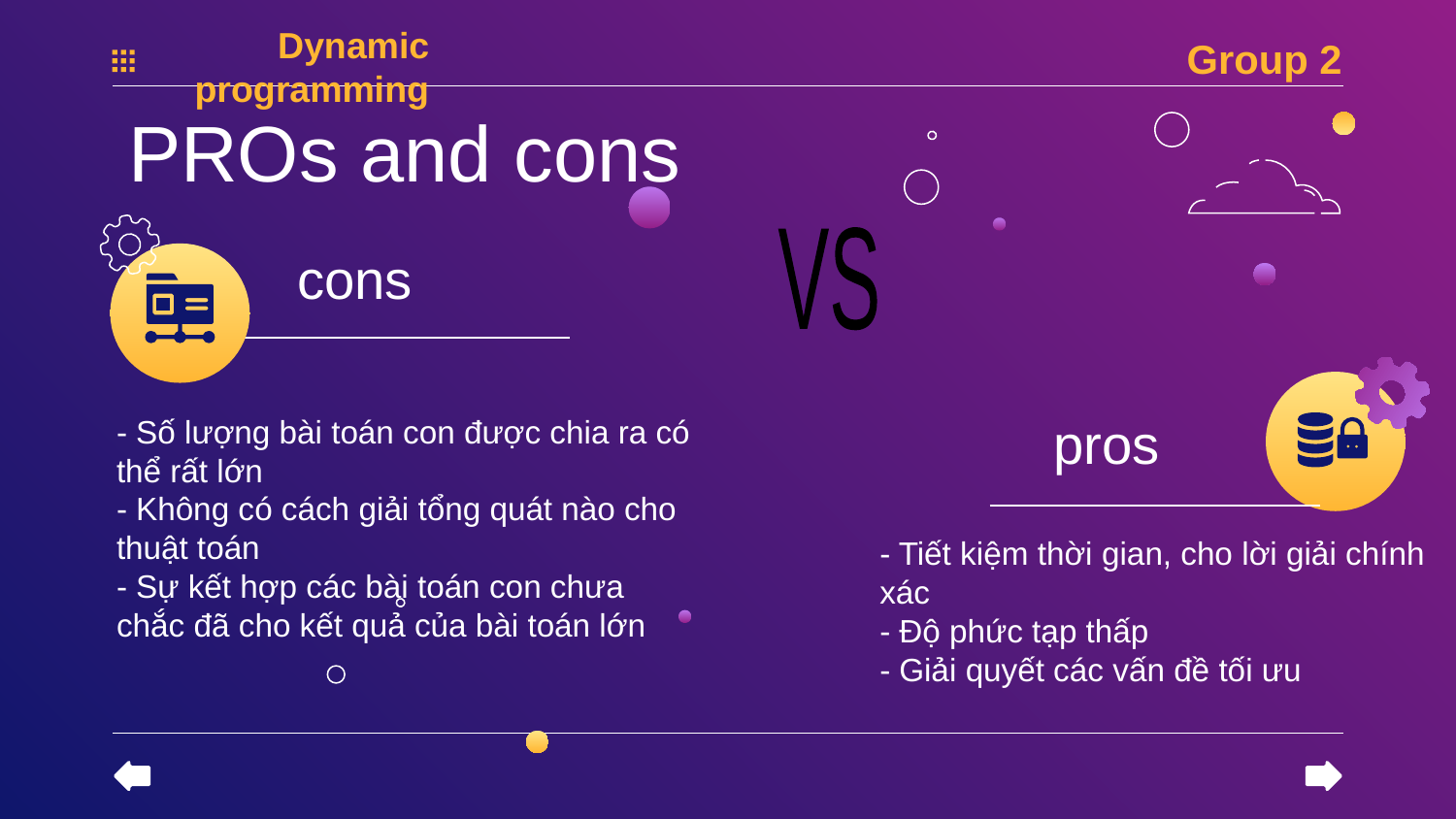

Group 2
Dynamic programming

PROs and cons

VS
# cons

pros
- Số lượng bài toán con được chia ra có thể rất lớn
- Không có cách giải tổng quát nào cho thuật toán
- Sự kết hợp các bài toán con chưa chắc đã cho kết quả của bài toán lớn

- Tiết kiệm thời gian, cho lời giải chính xác
- Độ phức tạp thấp
- Giải quyết các vấn đề tối ưu